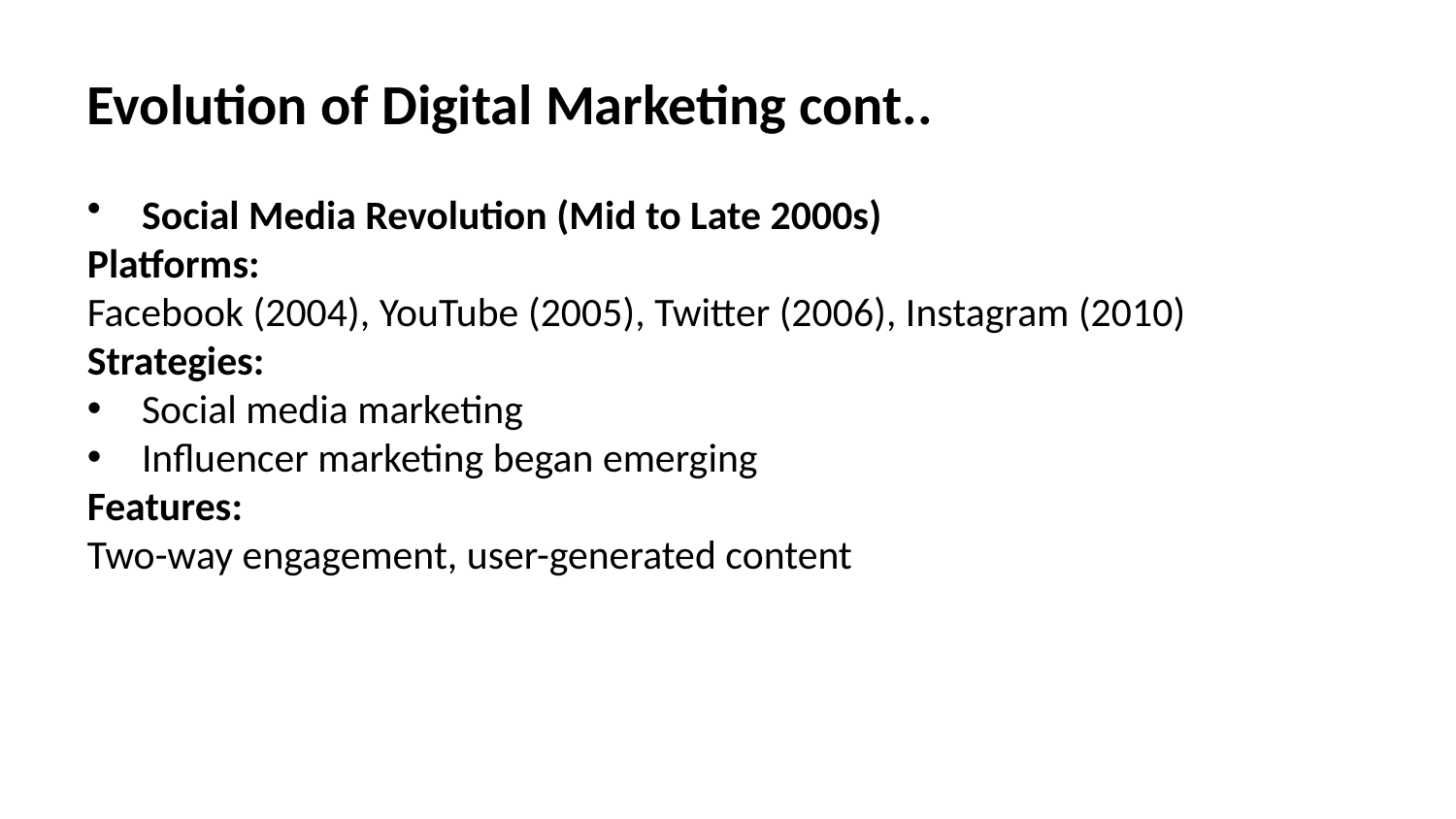

Evolution of Digital Marketing cont..
Social Media Revolution (Mid to Late 2000s)
Platforms:
Facebook (2004), YouTube (2005), Twitter (2006), Instagram (2010)
Strategies:
Social media marketing
Influencer marketing began emerging
Features:
Two-way engagement, user-generated content